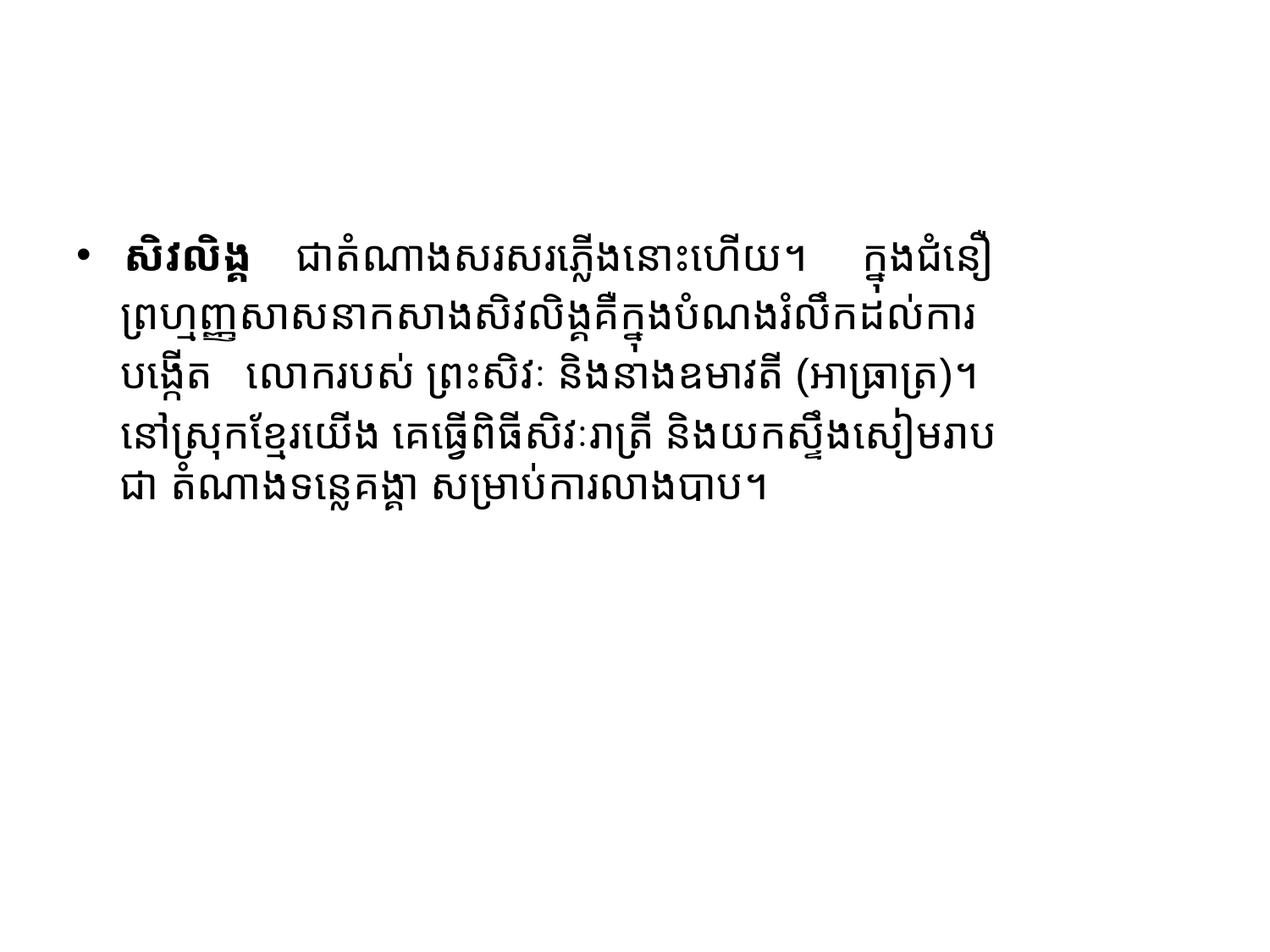

#
សិវលិង្គ    ជាតំណាងសរសរភ្លើងនោះហើយ។     ក្នុងជំនឿ
    ព្រហ្មញ្ញសាសនាកសាងសិវលិង្គគឺក្នុងបំណងរំលឹកដល់ការ
    បង្កើត   លោករបស់ ព្រះសិវៈ និងនាងឧមាវតី (អាធ្រាត្រ)។
    នៅស្រុកខ្មែរយើង គេធ្វើពិធីសិវៈរាត្រី និងយកស្ទឹងសៀមរាប
    ជា តំណាងទន្លេគង្គា សម្រាប់ការលាងបាប។